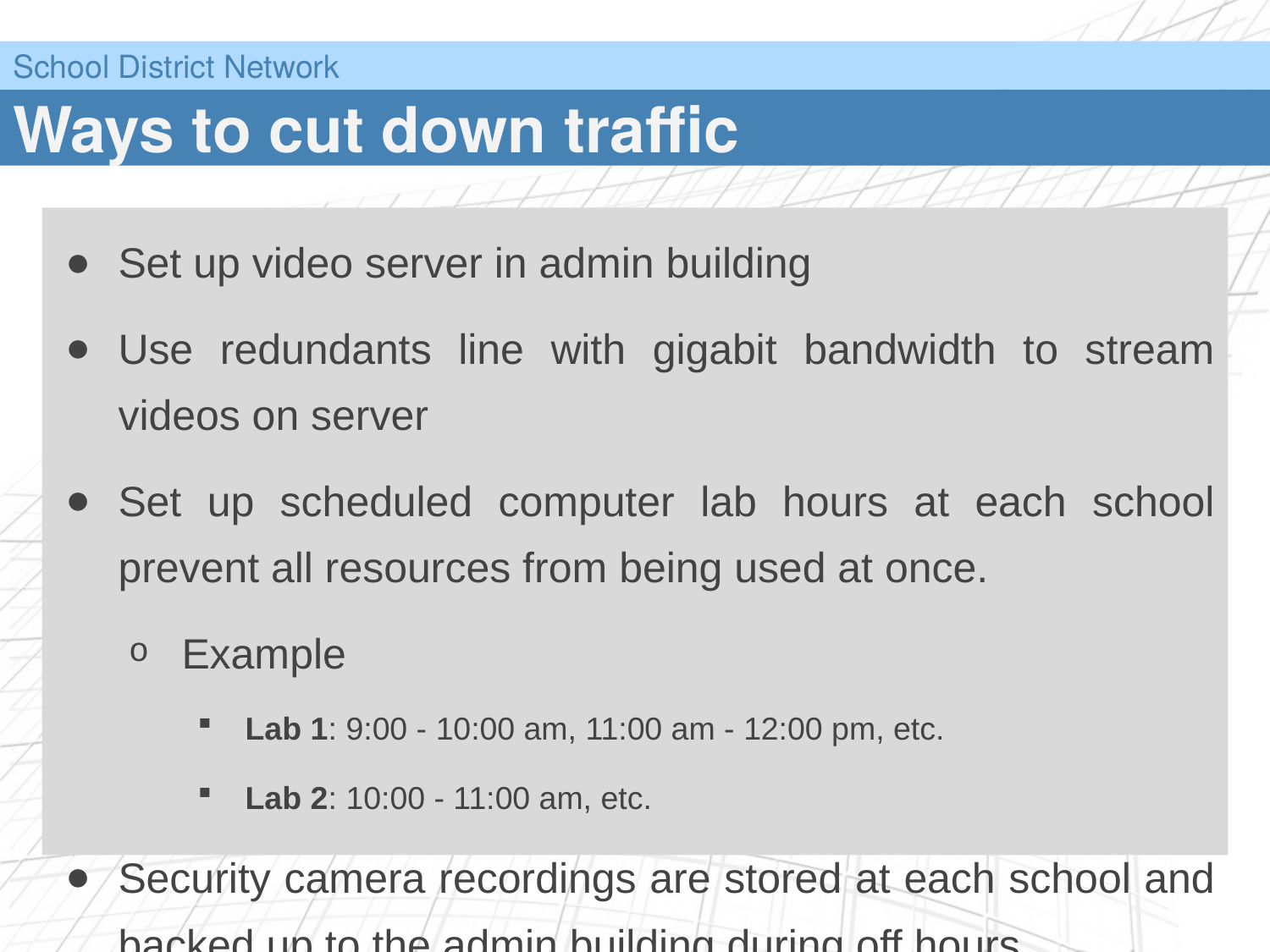

School District Network
# Ways to cut down traffic
Set up video server in admin building
Use redundants line with gigabit bandwidth to stream videos on server
Set up scheduled computer lab hours at each school prevent all resources from being used at once.
Example
Lab 1: 9:00 - 10:00 am, 11:00 am - 12:00 pm, etc.
Lab 2: 10:00 - 11:00 am, etc.
Security camera recordings are stored at each school and backed up to the admin building during off hours